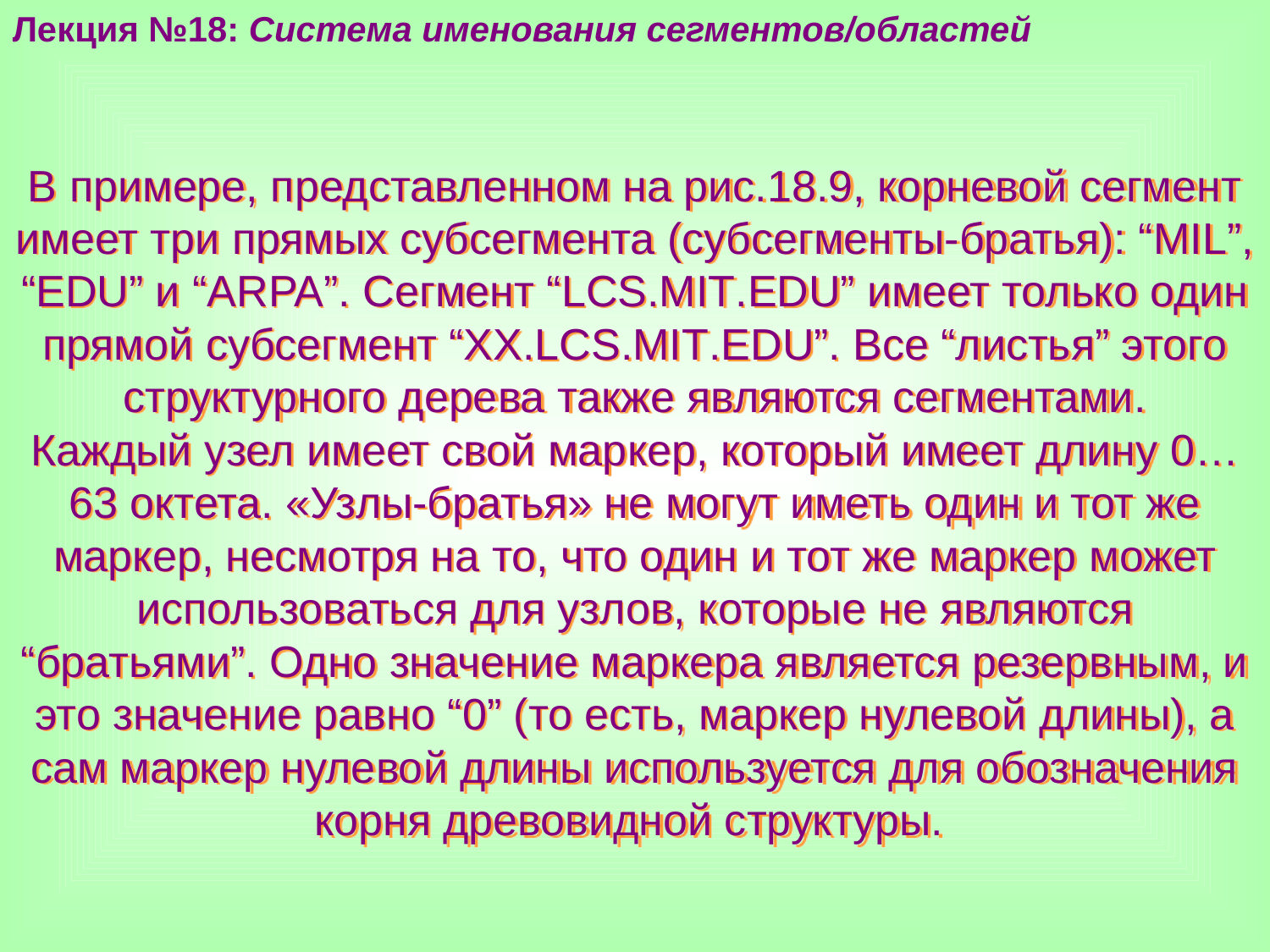

Лекция №18: Система именования сегментов/областей
В примере, представленном на рис.18.9, корневой сегмент имеет три прямых субсегмента (субсегменты-братья): “MIL”, “EDU” и “ARPA”. Сегмент “LCS.MIT.EDU” имеет только один прямой субсегмент “XX.LCS.MIT.EDU”. Все “листья” этого структурного дерева также являются сегментами.
Каждый узел имеет свой маркер, который имеет длину 0…63 октета. «Узлы-братья» не могут иметь один и тот же маркер, несмотря на то, что один и тот же маркер может использоваться для узлов, которые не являются “братьями”. Одно значение маркера является резервным, и это значение равно “0” (то есть, маркер нулевой длины), а сам маркер нулевой длины используется для обозначения корня древовидной структуры.